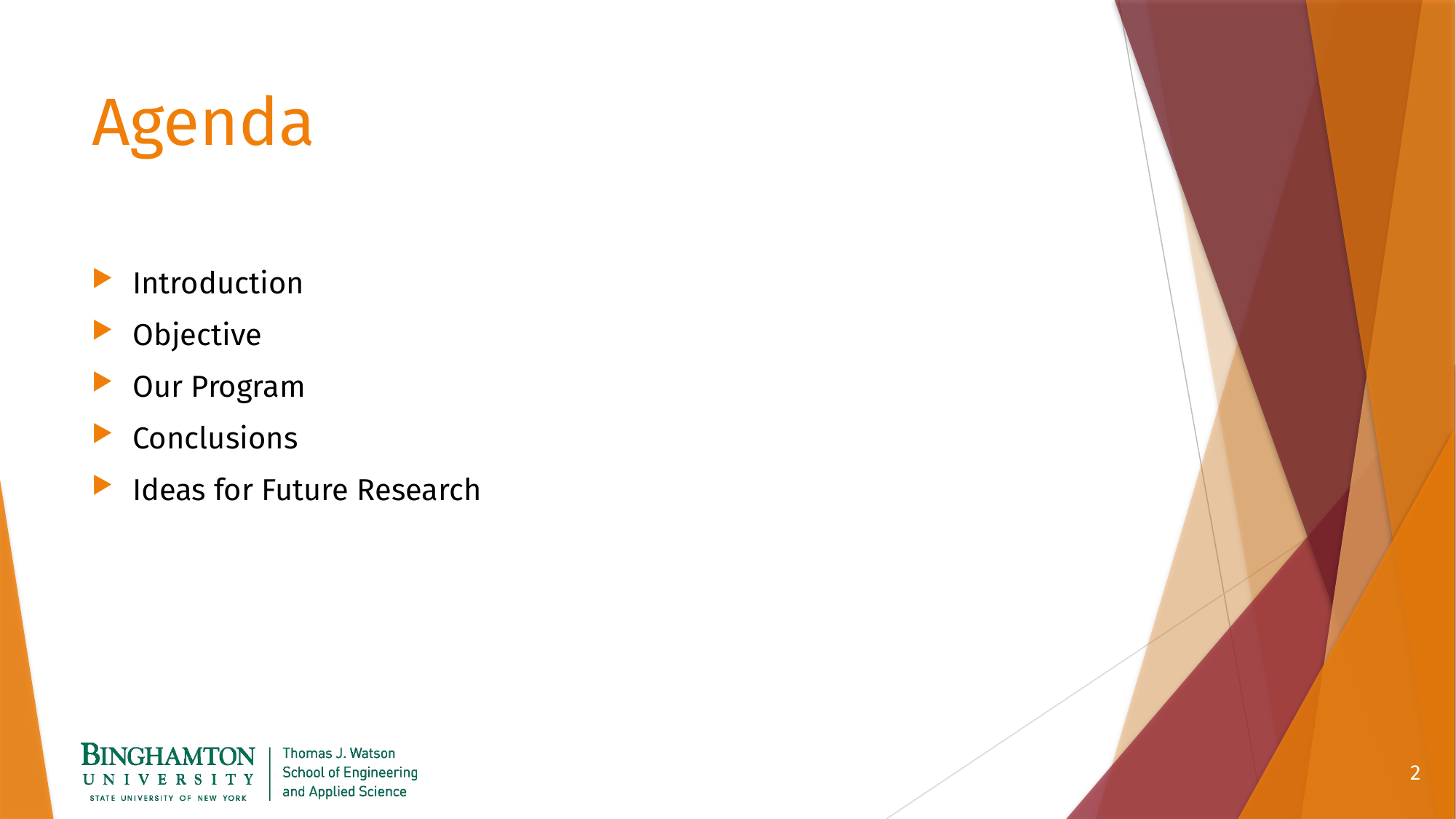

# Agenda
Introduction
Objective
Our Program
Conclusions
Ideas for Future Research

2